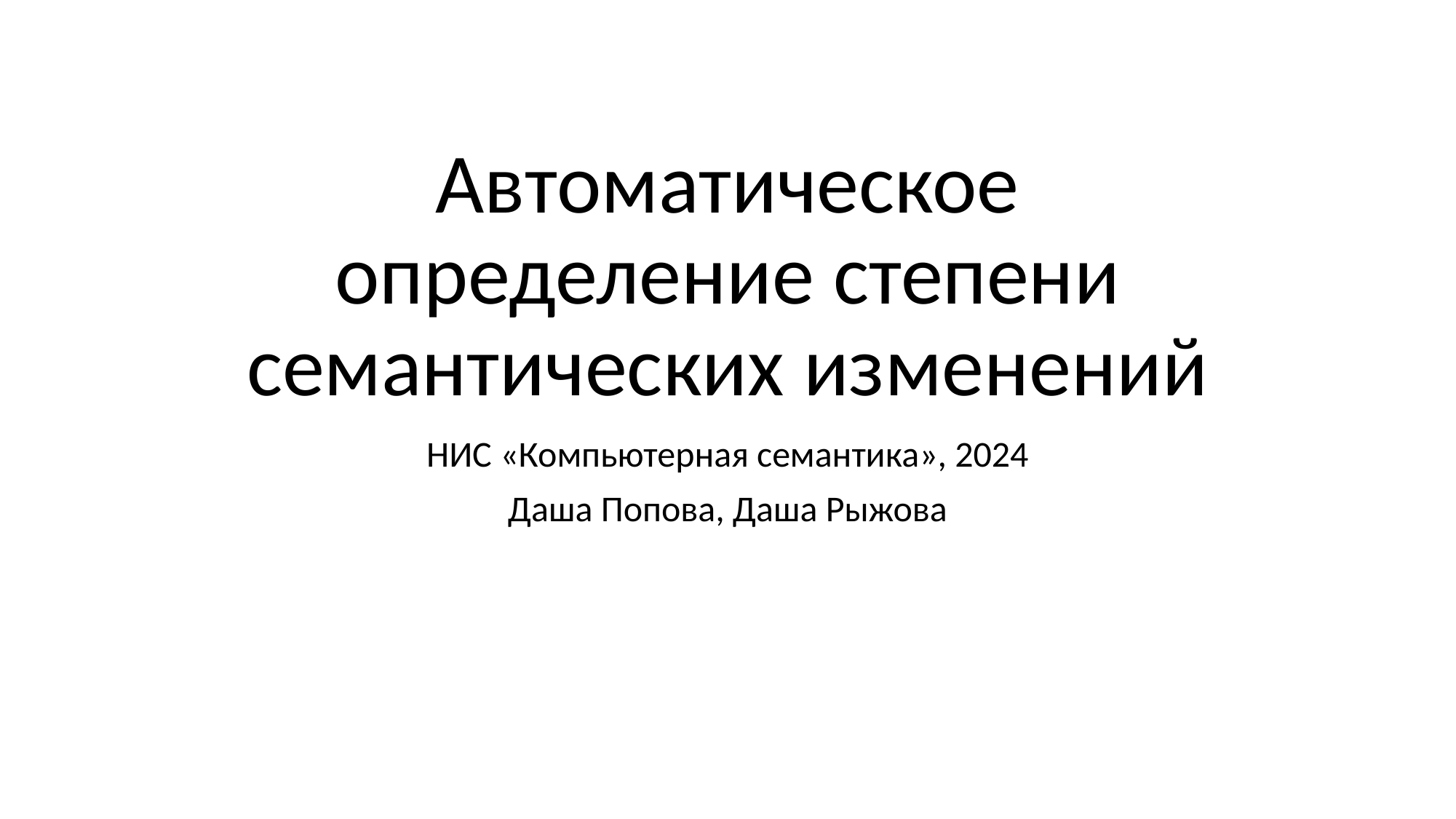

# Автоматическое определение степени семантических изменений
НИС «Компьютерная семантика», 2024
Даша Попова, Даша Рыжова